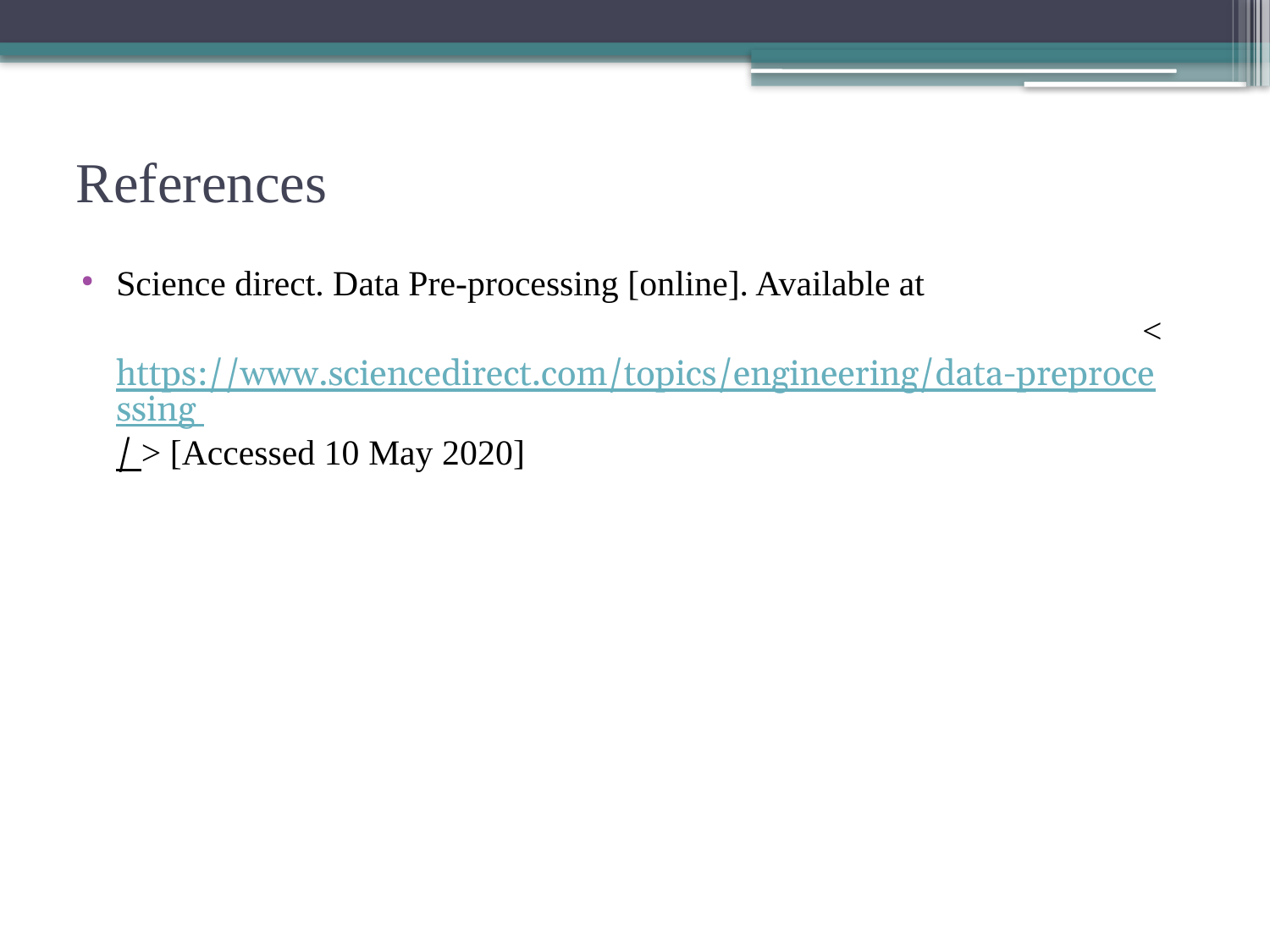

# References
Science direct. Data Pre-processing [online]. Available at
    <https://www.sciencedirect.com/topics/engineering/data-preprocessing / > [Accessed 10 May 2020]